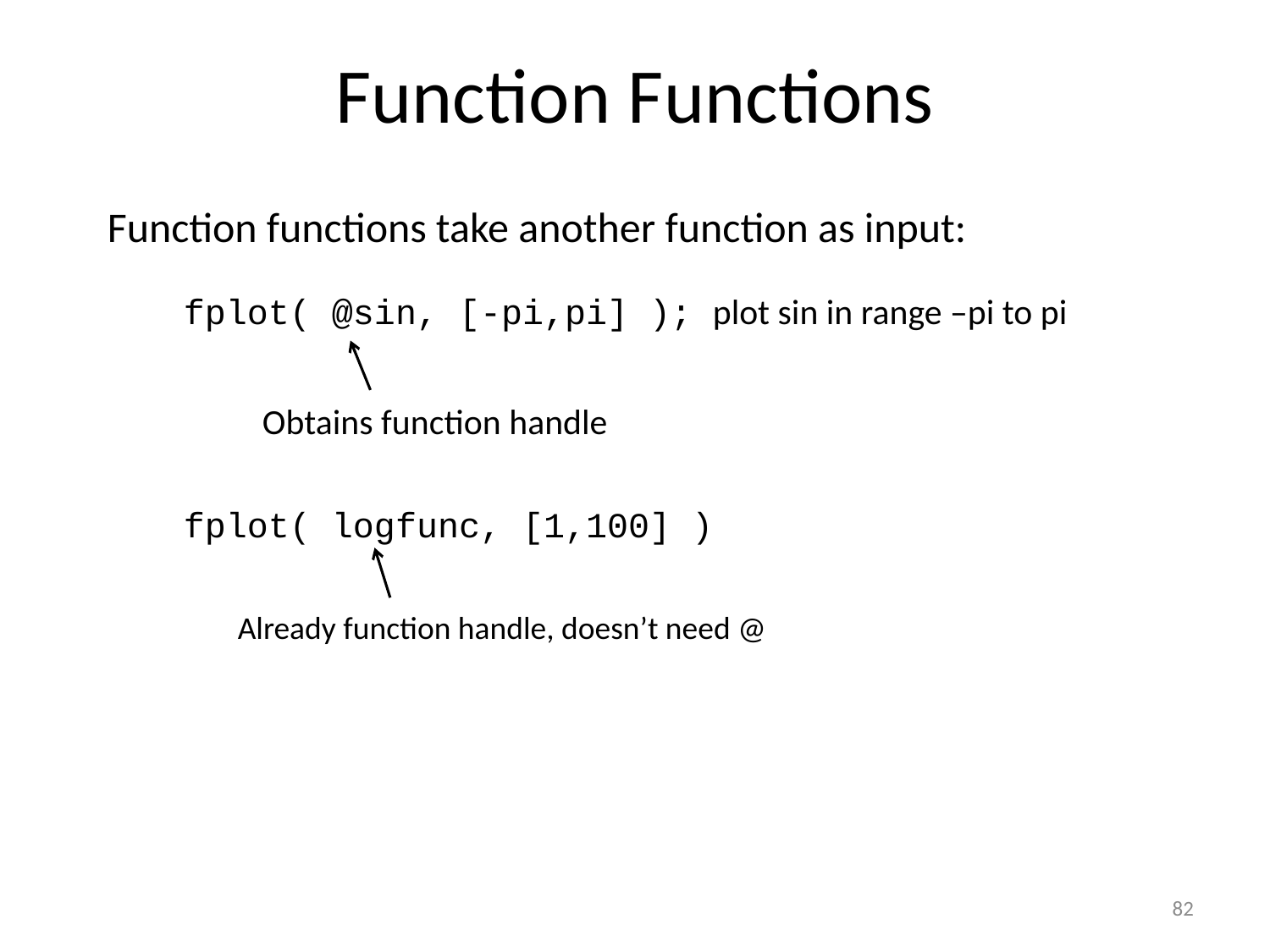

# Function Functions
Function functions take another function as input:

    fplot( @sin, [-pi,pi] ); plot sin in range –pi to pi
Obtains function handle
    fplot( logfunc, [1,100] )
Already function handle, doesn’t need @
82